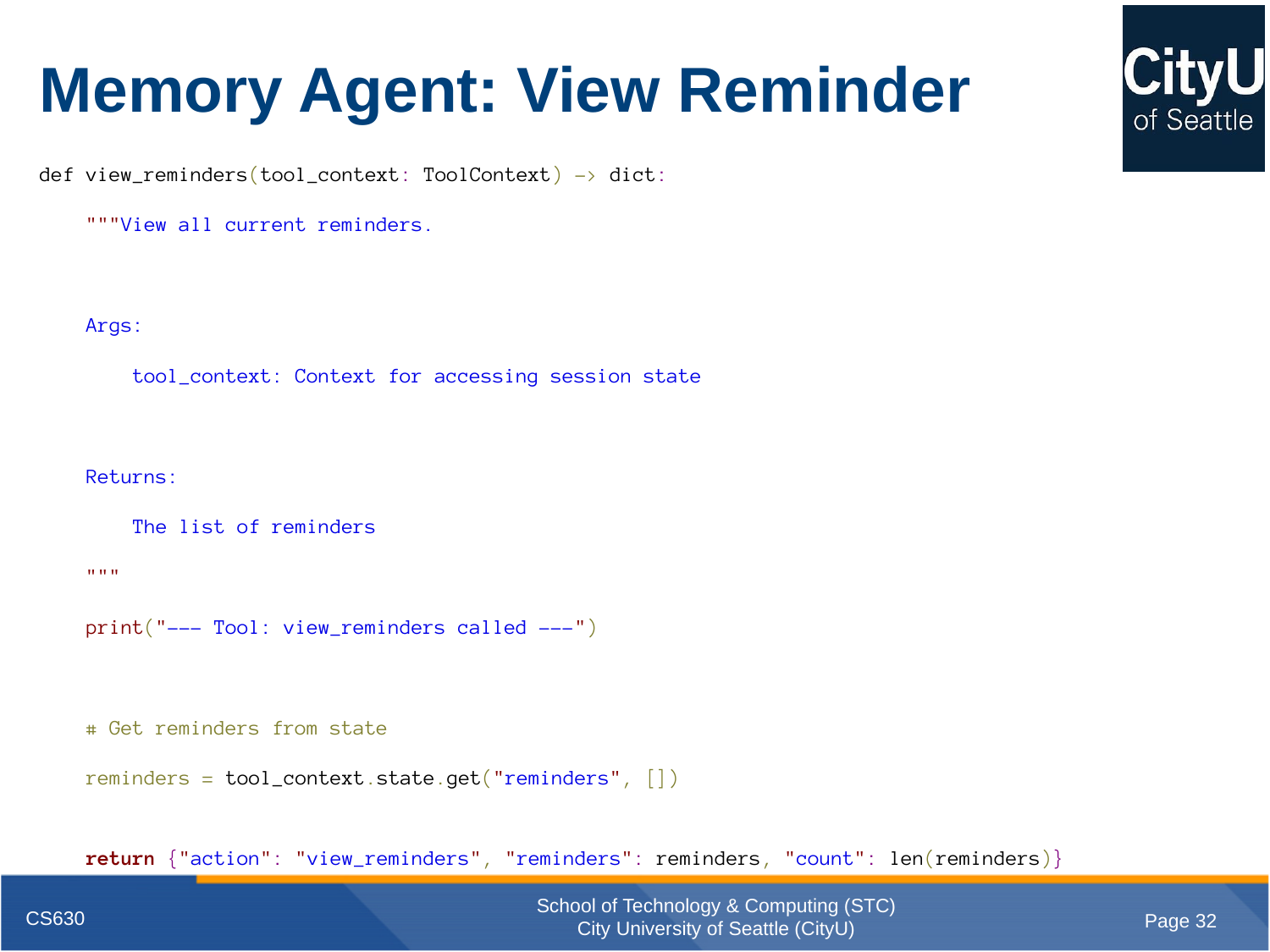

# Memory Agent: View Reminder
def view_reminders(tool_context: ToolContext) -> dict:
    """View all current reminders.

    Args:
        tool_context: Context for accessing session state

    Returns:
        The list of reminders
    """
    print("--- Tool: view_reminders called ---")

    # Get reminders from state
    reminders = tool_context.state.get("reminders", [])

    return {"action": "view_reminders", "reminders": reminders, "count": len(reminders)}